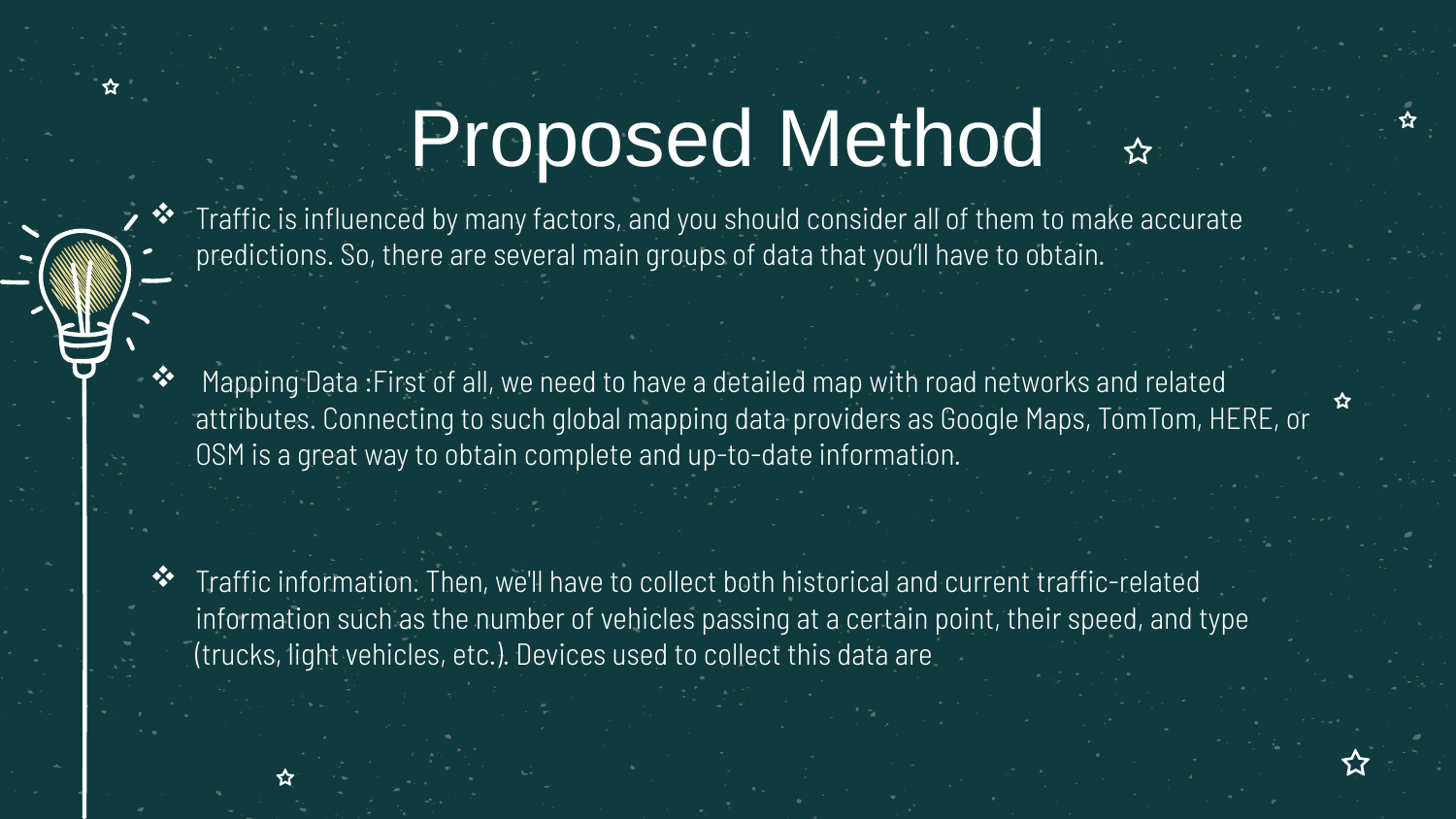

# Proposed Method
Traffic is influenced by many factors, and you should consider all of them to make accurate predictions. So, there are several main groups of data that you’ll have to obtain.

 Mapping Data :First of all, we need to have a detailed map with road networks and related attributes. Connecting to such global mapping data providers as Google Maps, TomTom, HERE, or OSM is a great way to obtain complete and up-to-date information.

Traffic information. Then, we'll have to collect both historical and current traffic-related information such as the number of vehicles passing at a certain point, their speed, and type (trucks, light vehicles, etc.). Devices used to collect this data are